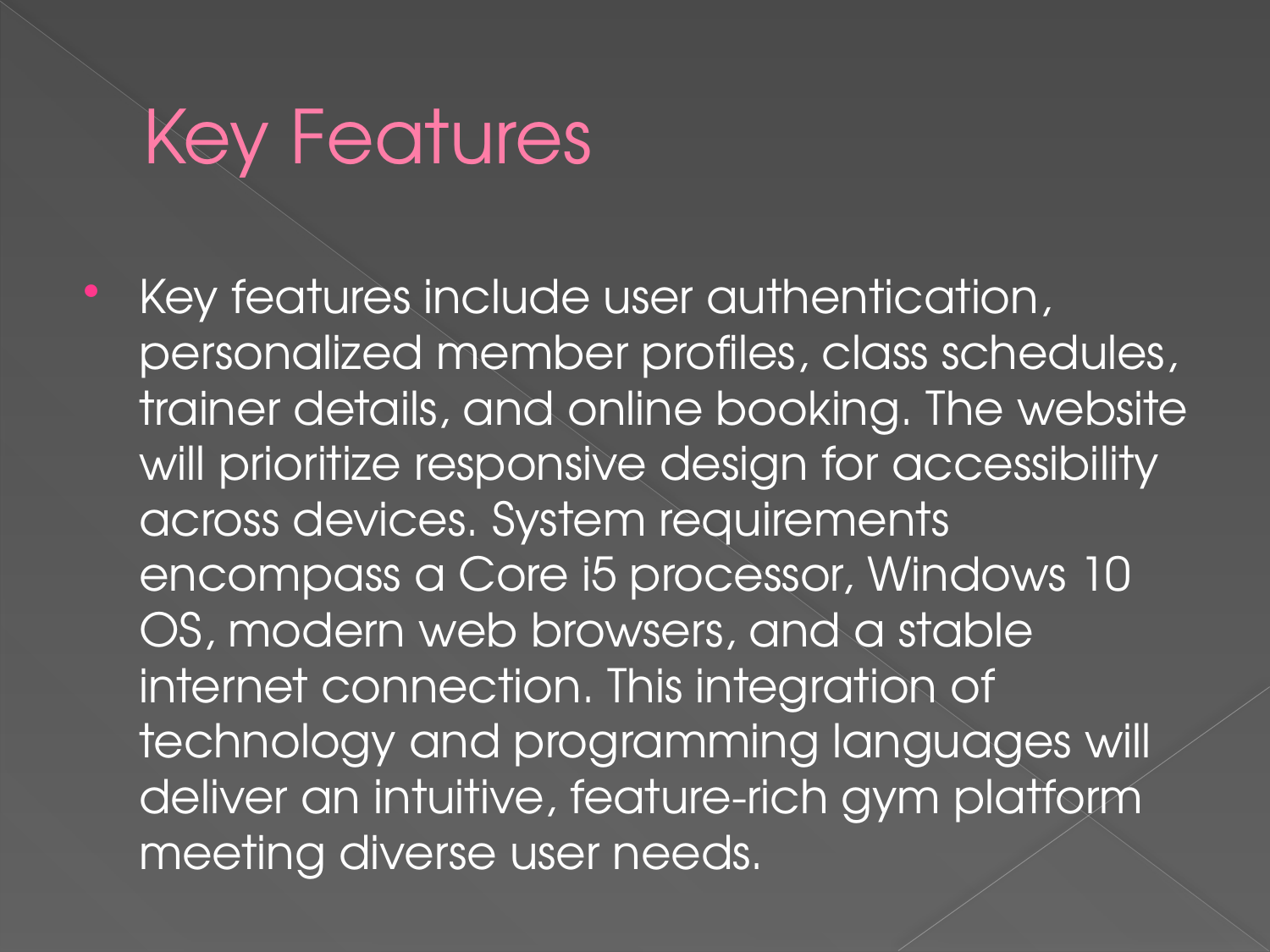

# Key Features
Key features include user authentication, personalized member profiles, class schedules, trainer details, and online booking. The website will prioritize responsive design for accessibility across devices. System requirements encompass a Core i5 processor, Windows 10 OS, modern web browsers, and a stable internet connection. This integration of technology and programming languages will deliver an intuitive, feature-rich gym platform meeting diverse user needs.